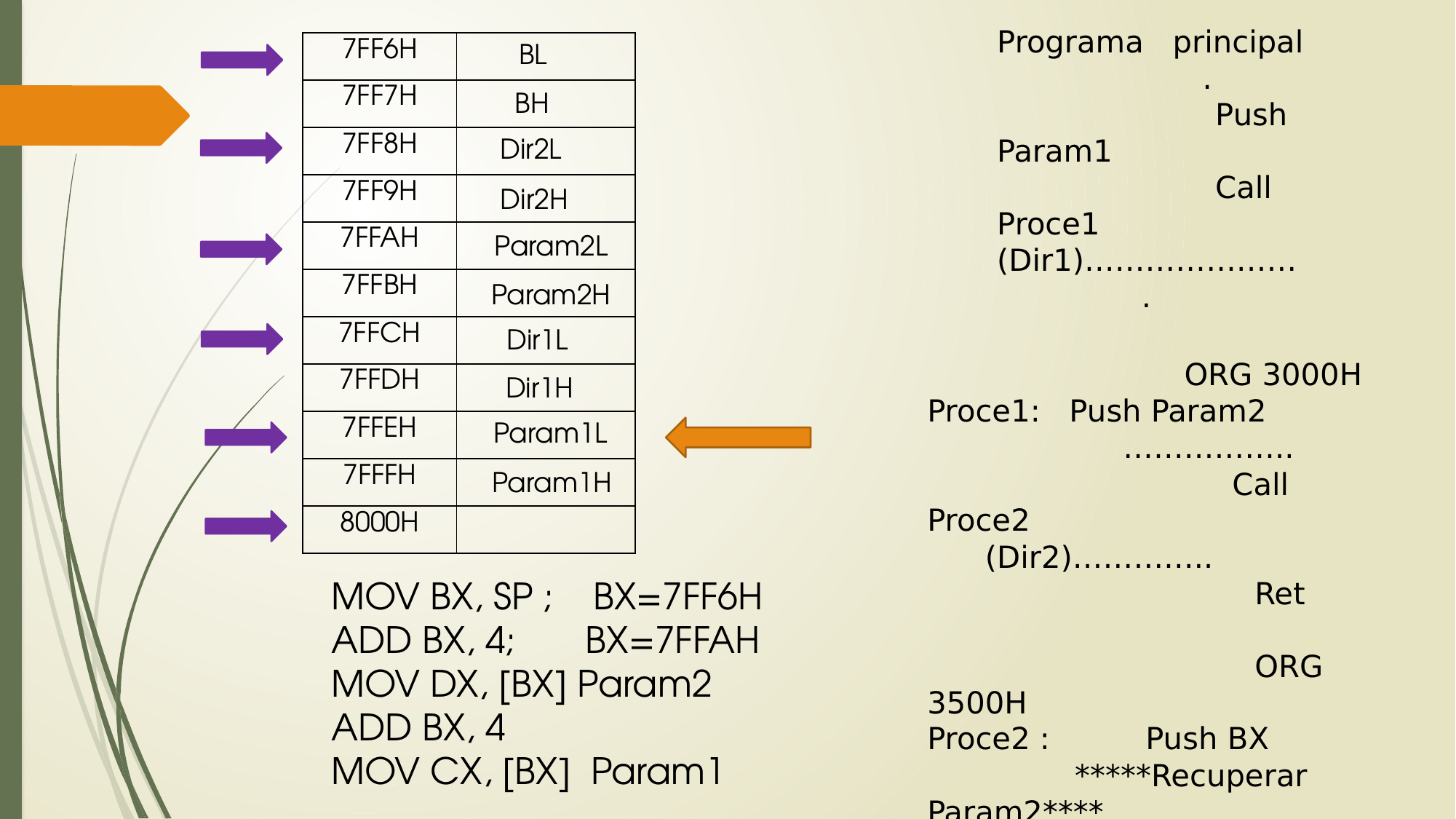

Programa   principal
	          .
   		Push Param1
   		Call  Proce1
(Dir1)…………………
               .
BL
| 7FF6H |  |
| --- | --- |
| 7FF7H |  |
| 7FF8H |  |
| 7FF9H |  |
| 7FFAH |  |
| 7FFBH |  |
| 7FFCH |  |
| 7FFDH |  |
| 7FFEH |  |
| 7FFFH |  |
| 8000H |  |

BH
Dir2L

Dir2H
Param2L

Param2H
Dir1L

		    ORG 3000H
Proce1:   Push Param2                  	         ……………..     	  	   	         Call  Proce2
      (Dir2)…………..               	 			Ret

			ORG 3500H
Proce2 :	Push BX          	    *****Recuperar Param2****
*****Recuperar Param1****
                  Ret
Dir1H
Param1L

Param1H

MOV BX, SP ;    BX=7FF6H
ADD BX, 4;       BX=7FFAH
MOV DX, [BX] Param2
ADD BX, 4
MOV CX, [BX]  Param1